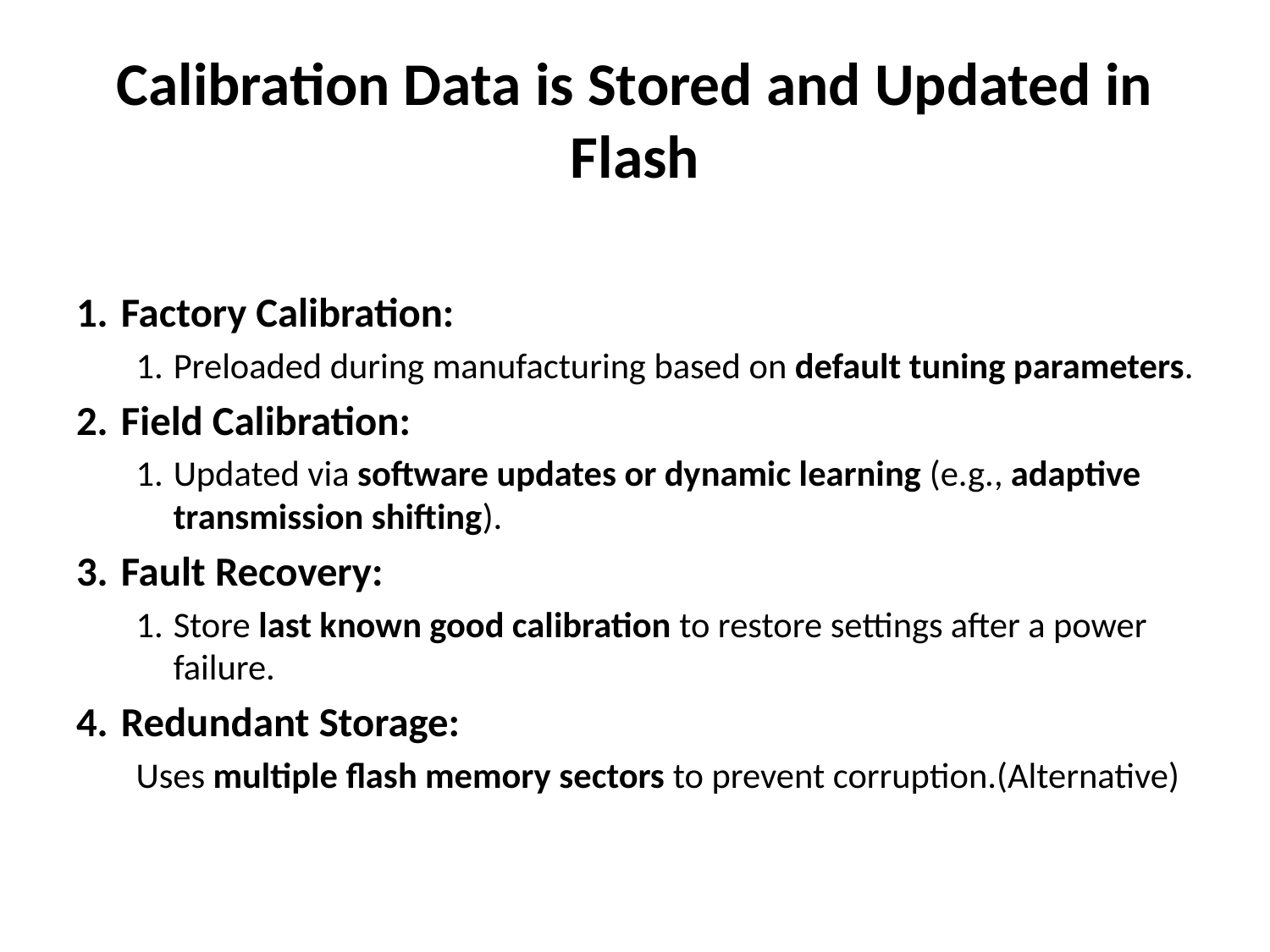

# Calibration Data is Stored and Updated in Flash

Factory Calibration:
Preloaded during manufacturing based on default tuning parameters.
Field Calibration:
Updated via software updates or dynamic learning (e.g., adaptive transmission shifting).
Fault Recovery:
Store last known good calibration to restore settings after a power failure.
Redundant Storage:
Uses multiple flash memory sectors to prevent corruption.(Alternative)